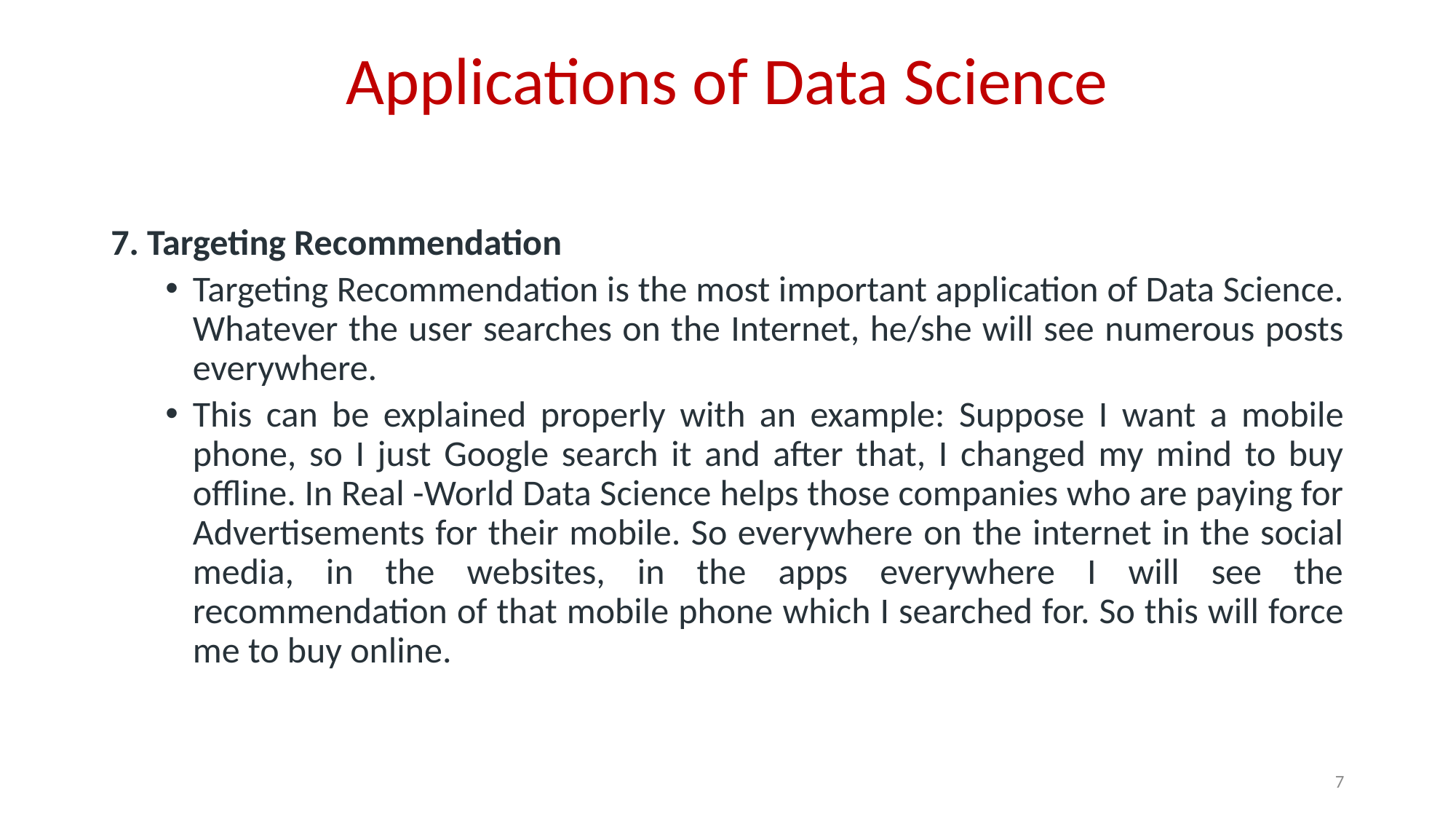

# Applications of Data Science
7. Targeting Recommendation
Targeting Recommendation is the most important application of Data Science. Whatever the user searches on the Internet, he/she will see numerous posts everywhere.
This can be explained properly with an example: Suppose I want a mobile phone, so I just Google search it and after that, I changed my mind to buy offline. In Real -World Data Science helps those companies who are paying for Advertisements for their mobile. So everywhere on the internet in the social media, in the websites, in the apps everywhere I will see the recommendation of that mobile phone which I searched for. So this will force me to buy online.
7